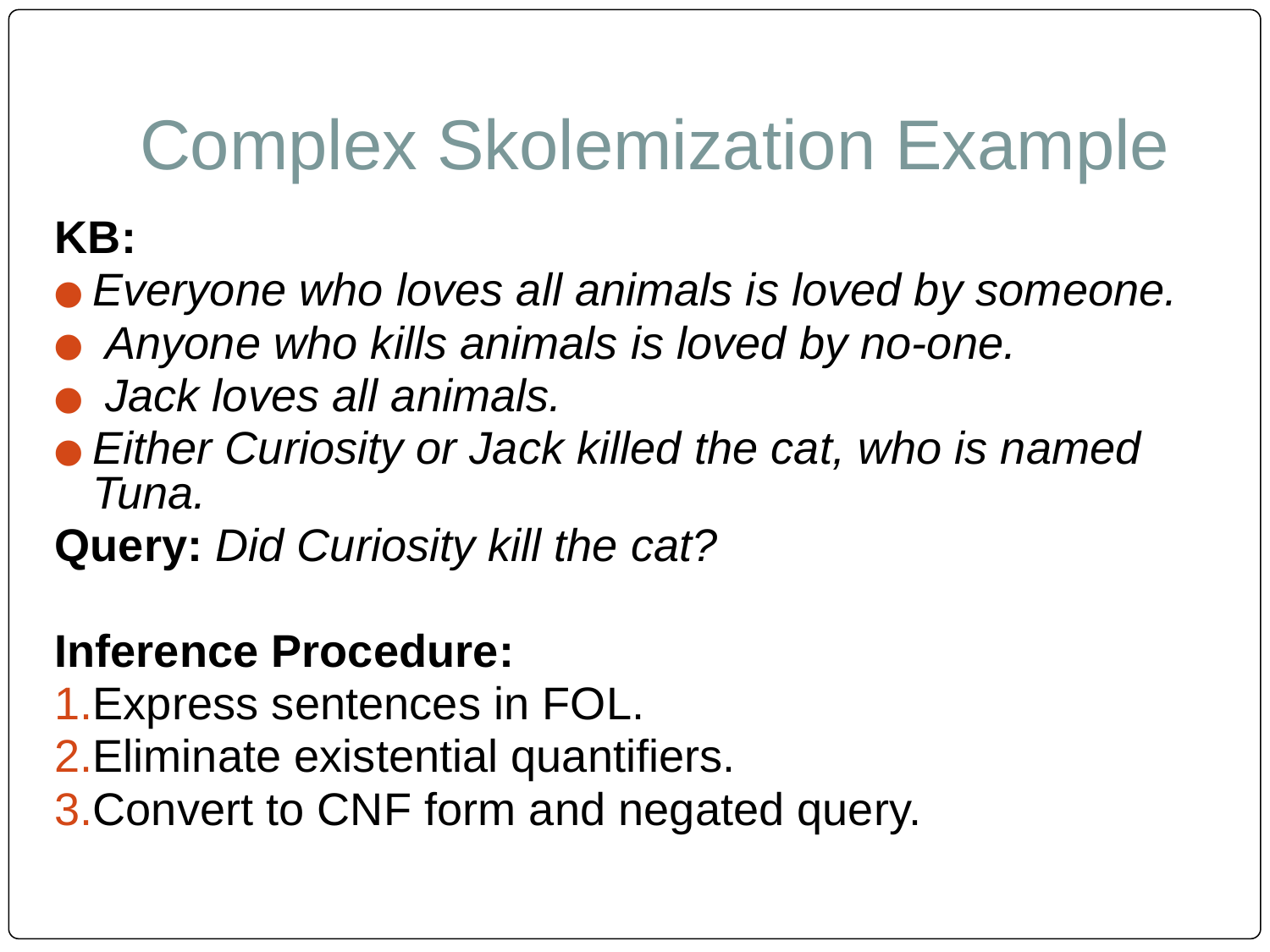

# Complex Skolemization Example
KB:
Everyone who loves all animals is loved by someone.
 Anyone who kills animals is loved by no-one.
 Jack loves all animals.
Either Curiosity or Jack killed the cat, who is named Tuna.
Query: Did Curiosity kill the cat?

Inference Procedure:
Express sentences in FOL.
Eliminate existential quantifiers.
Convert to CNF form and negated query.